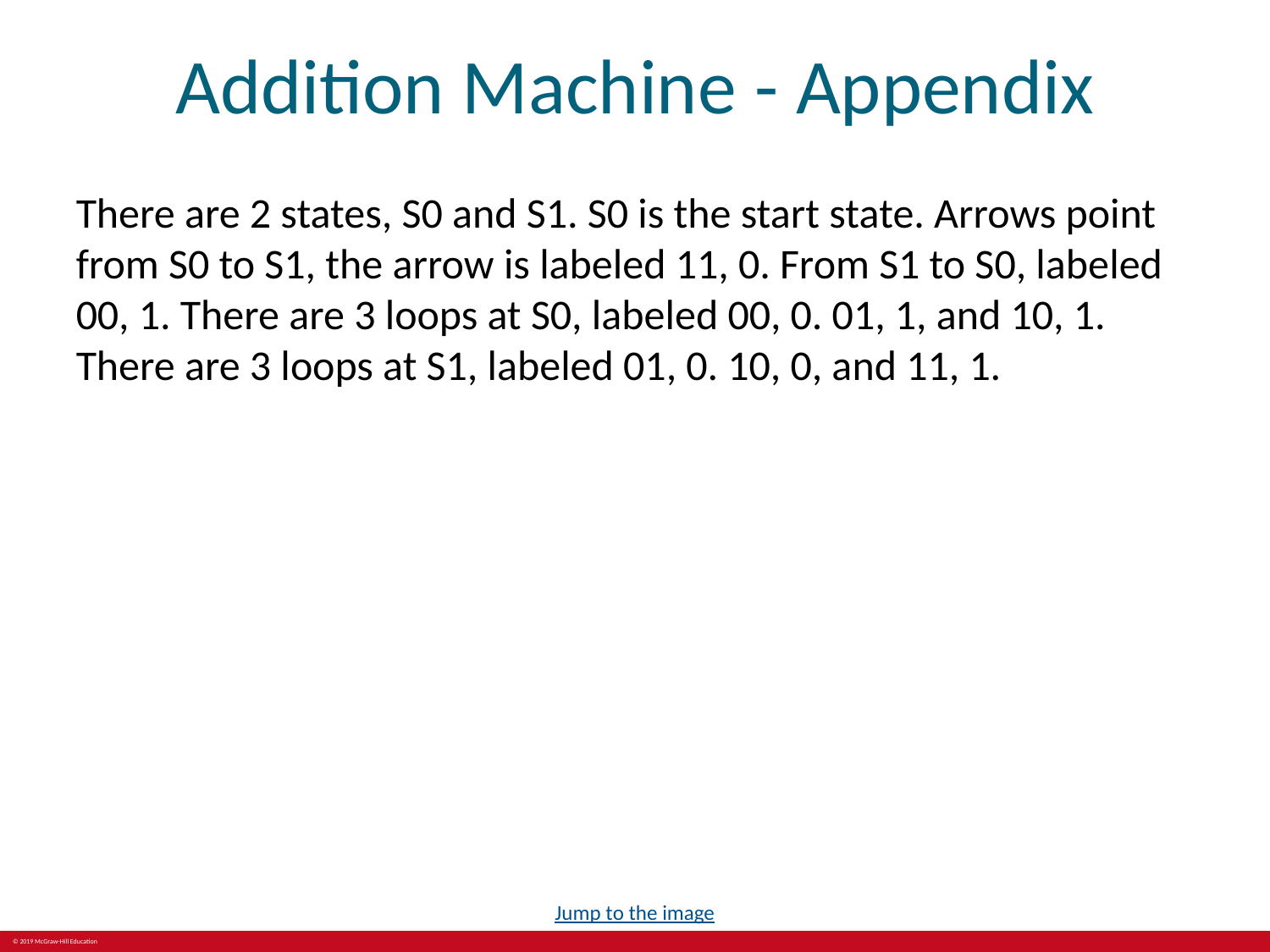

# Addition Machine - Appendix
There are 2 states, S0 and S1. S0 is the start state. Arrows point from S0 to S1, the arrow is labeled 11, 0. From S1 to S0, labeled 00, 1. There are 3 loops at S0, labeled 00, 0. 01, 1, and 10, 1. There are 3 loops at S1, labeled 01, 0. 10, 0, and 11, 1.
Jump to the image